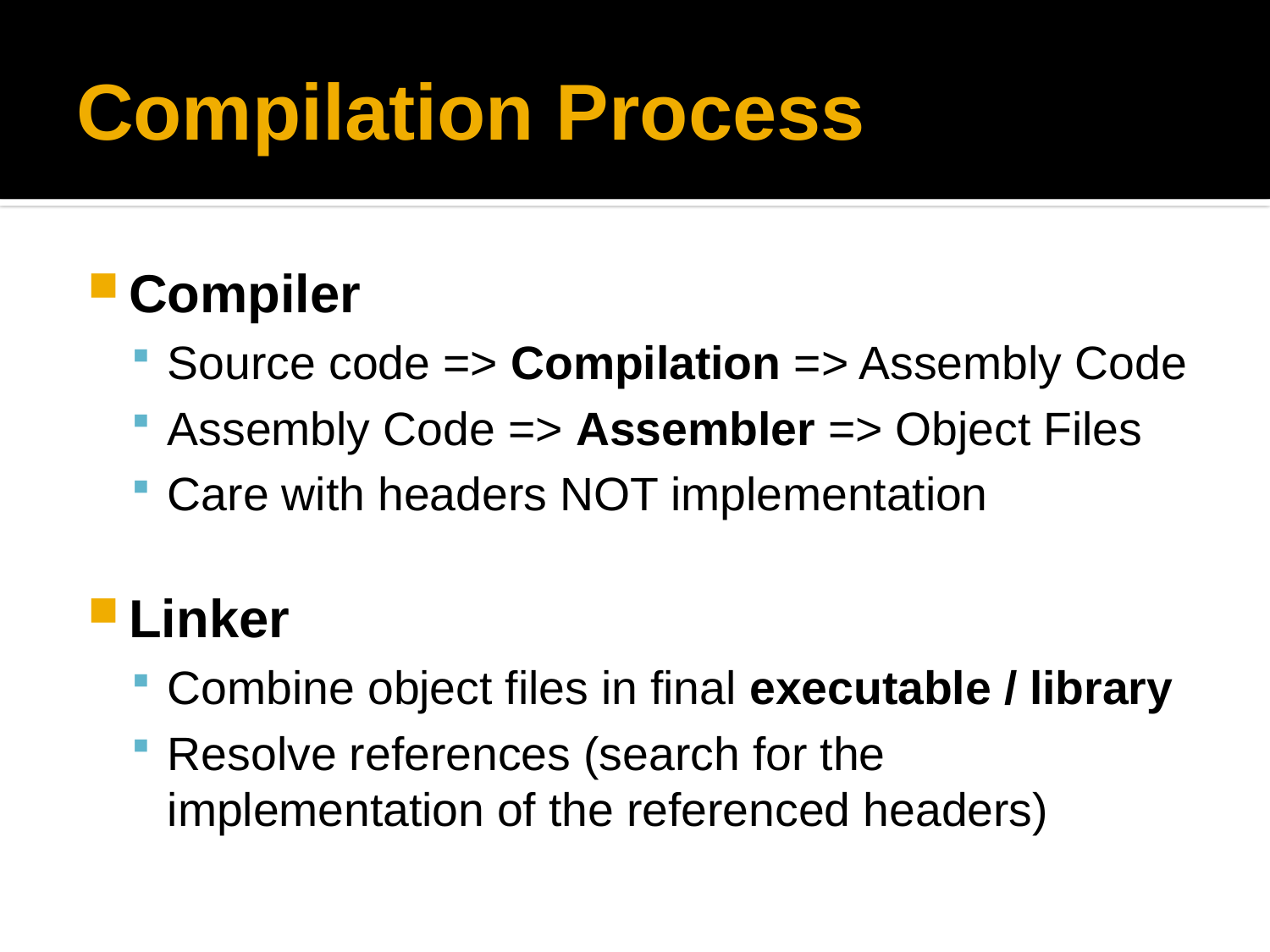

# Compilation Process
Compiler
Source code => Compilation => Assembly Code
Assembly Code => Assembler => Object Files
Care with headers NOT implementation

Linker
Combine object files in final executable / library
Resolve references (search for the implementation of the referenced headers)